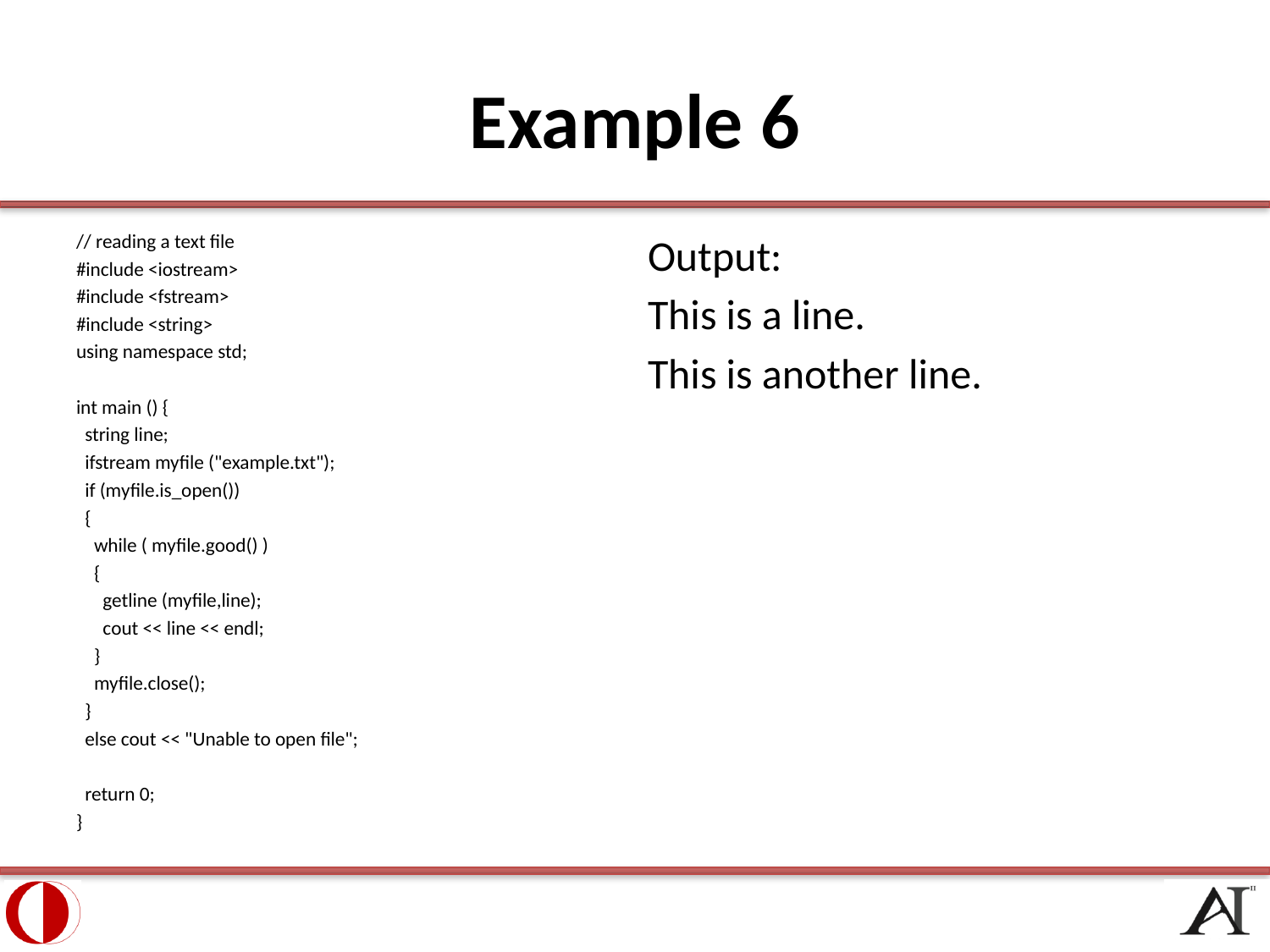

# Example 6
// reading a text file
#include <iostream>
#include <fstream>
#include <string>
using namespace std;

int main () {
  string line;
  ifstream myfile ("example.txt");
  if (myfile.is_open())
  {
    while ( myfile.good() )
    {
      getline (myfile,line);
      cout << line << endl;
    }
    myfile.close();
  }
  else cout << "Unable to open file";

  return 0;
}
Output:
This is a line.
This is another line.
30